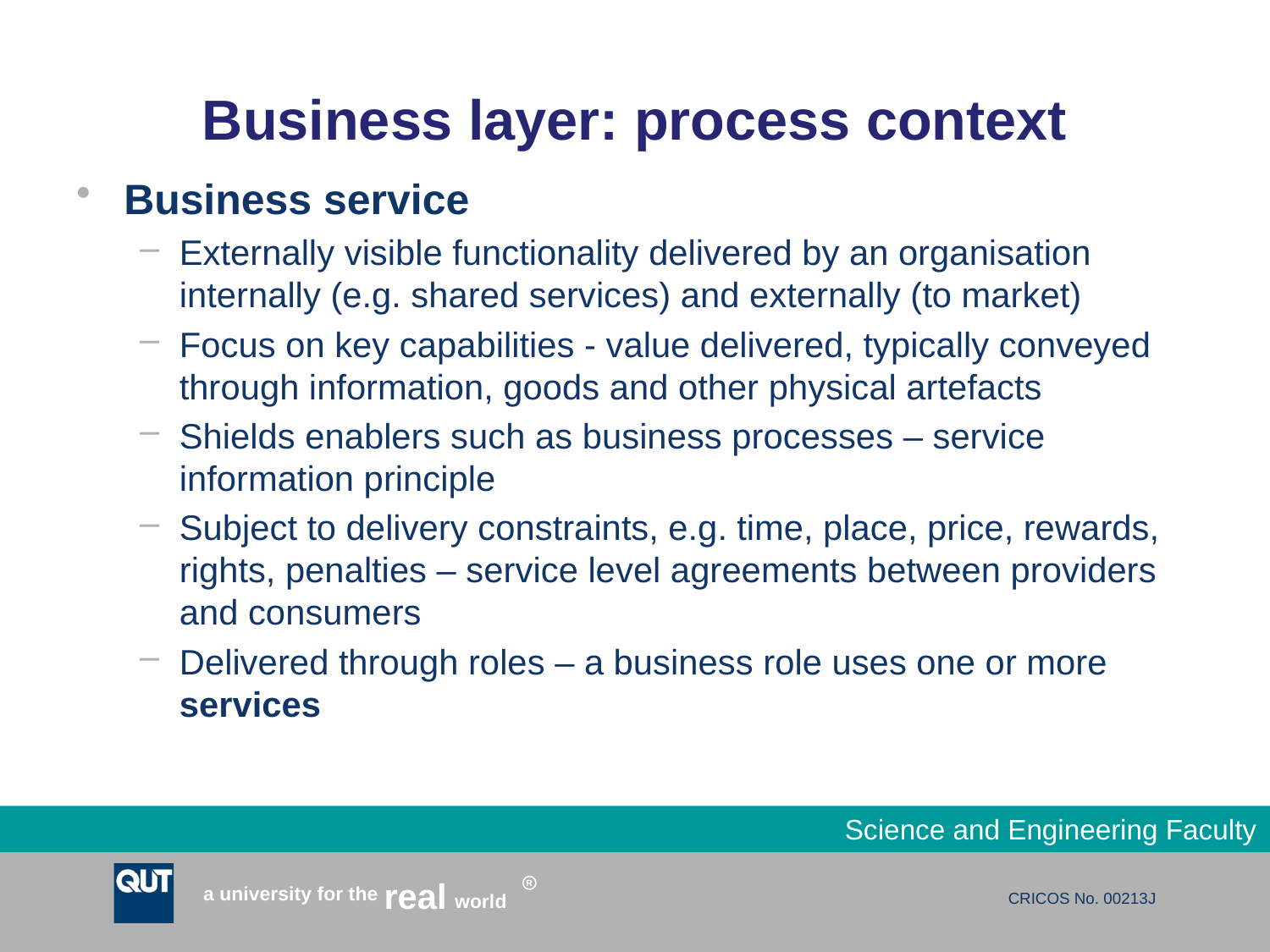

# Business layer: process context
Business service
Externally visible functionality delivered by an organisation internally (e.g. shared services) and externally (to market)
Focus on key capabilities - value delivered, typically conveyed through information, goods and other physical artefacts
Shields enablers such as business processes – service information principle
Subject to delivery constraints, e.g. time, place, price, rewards, rights, penalties – service level agreements between providers and consumers
Delivered through roles – a business role uses one or more services